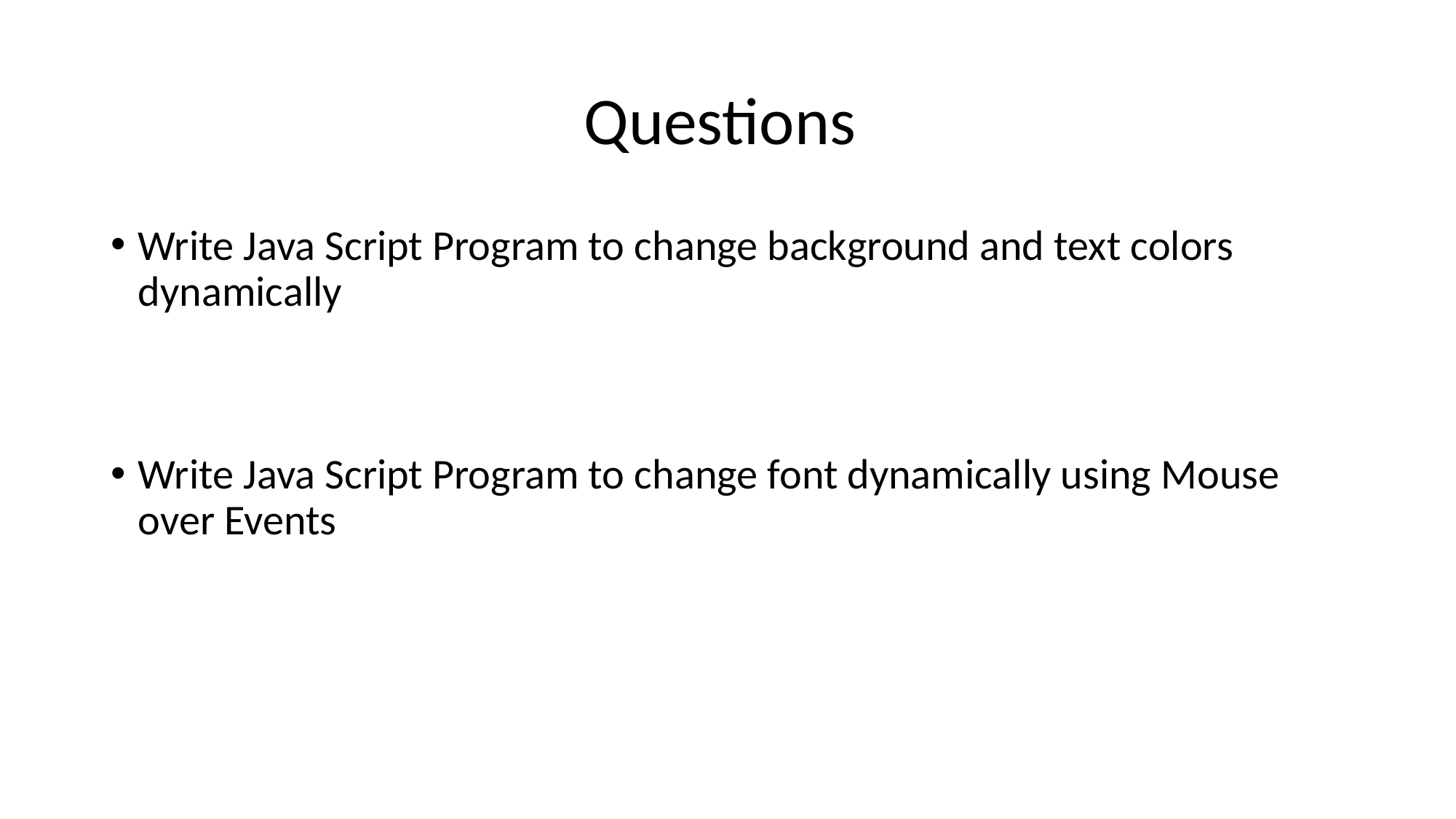

# Questions
Write Java Script Program to change background and text colors dynamically

Write Java Script Program to change font dynamically using Mouse over Events